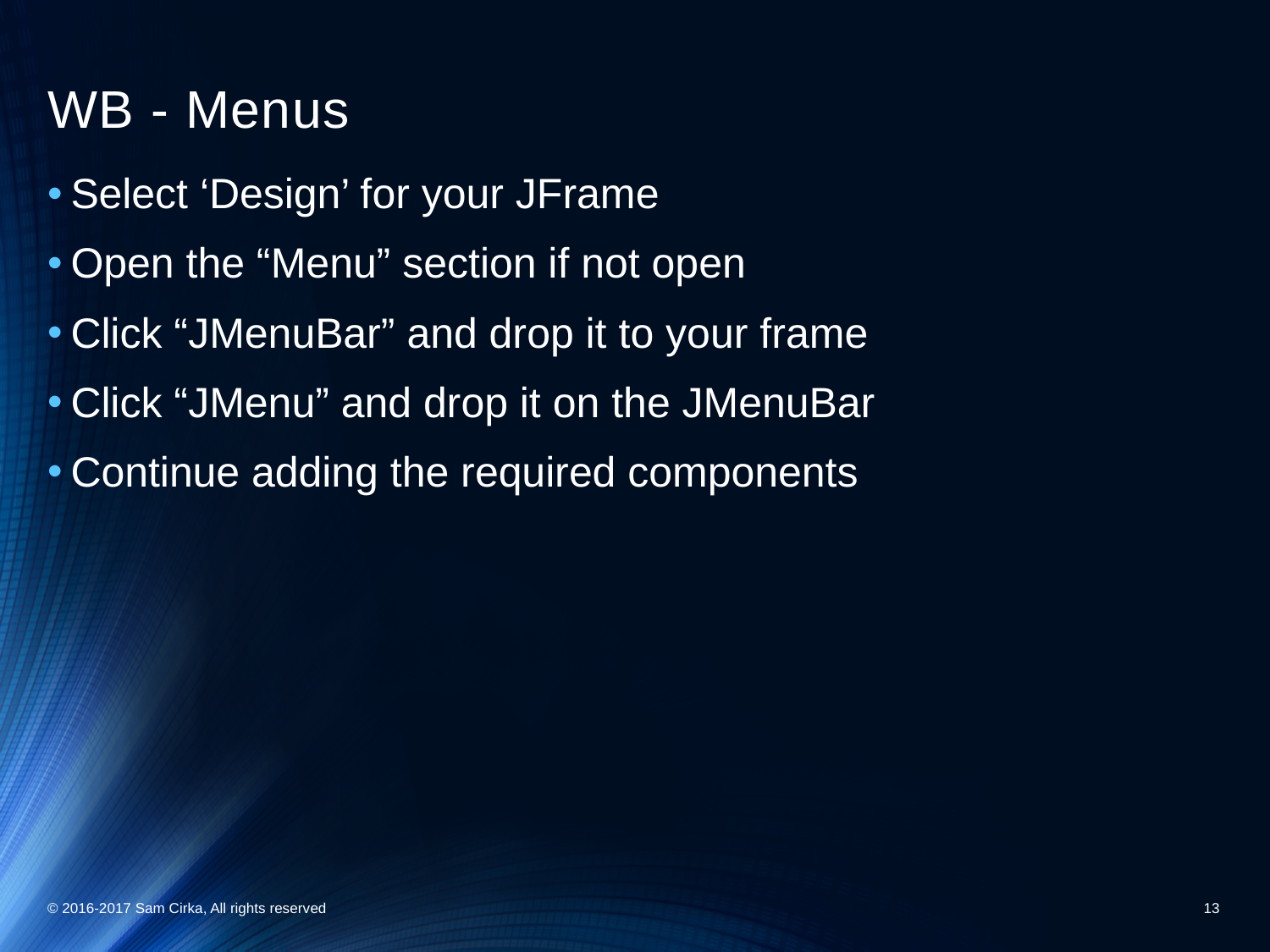

# WB - Menus
Select ‘Design’ for your JFrame
Open the “Menu” section if not open
Click “JMenuBar” and drop it to your frame
Click “JMenu” and drop it on the JMenuBar
Continue adding the required components
© 2016-2017 Sam Cirka, All rights reserved
13